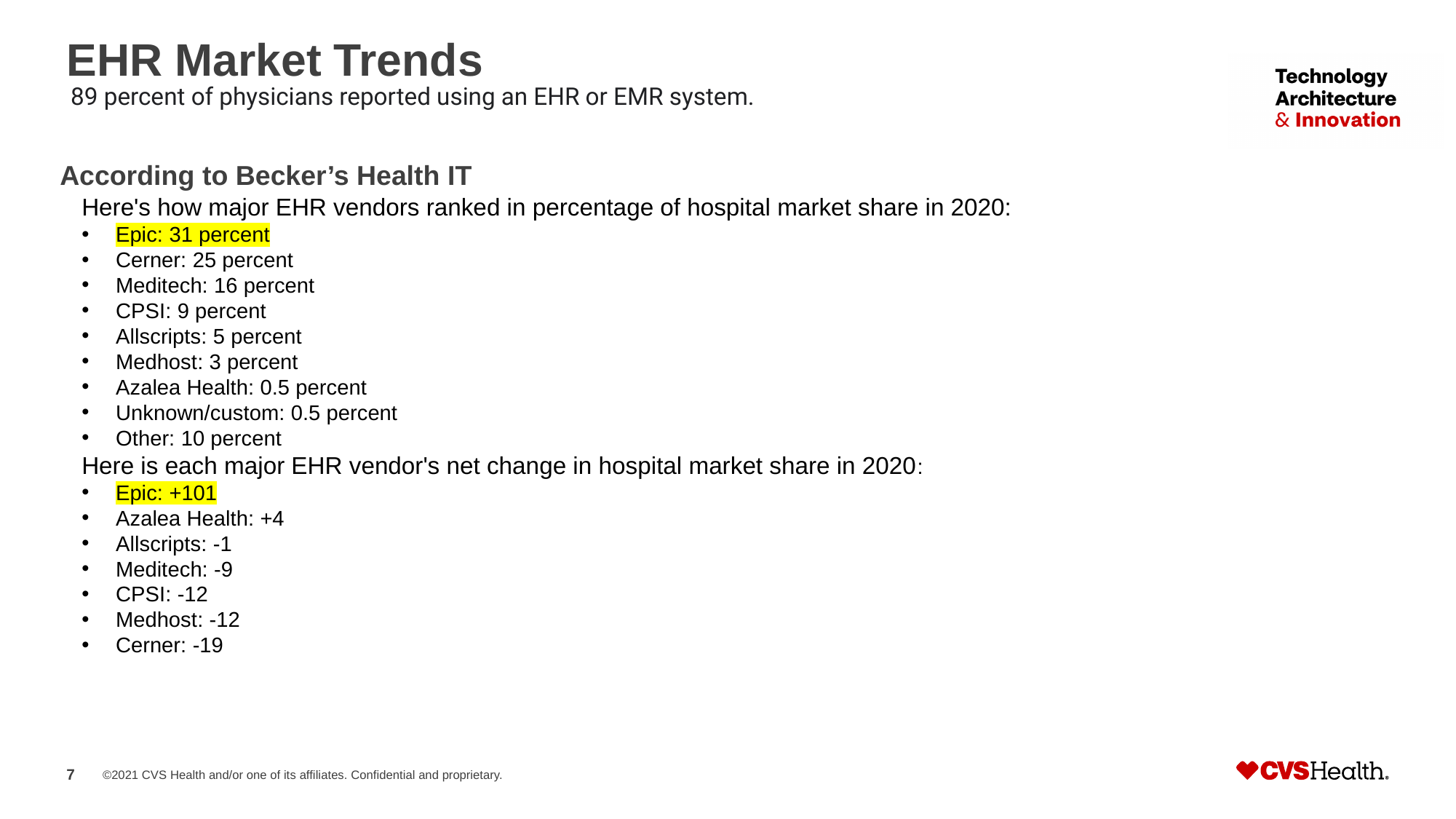

# EHR Market Trends
89 percent of physicians reported using an EHR or EMR system.
According to Becker’s Health IT
Here's how major EHR vendors ranked in percentage of hospital market share in 2020:
Epic: 31 percent
Cerner: 25 percent
Meditech: 16 percent
CPSI: 9 percent
Allscripts: 5 percent
Medhost: 3 percent
Azalea Health: 0.5 percent
Unknown/custom: 0.5 percent
Other: 10 percent
Here is each major EHR vendor's net change in hospital market share in 2020:
Epic: +101
Azalea Health: +4
Allscripts: -1
Meditech: -9
CPSI: -12
Medhost: -12
Cerner: -19